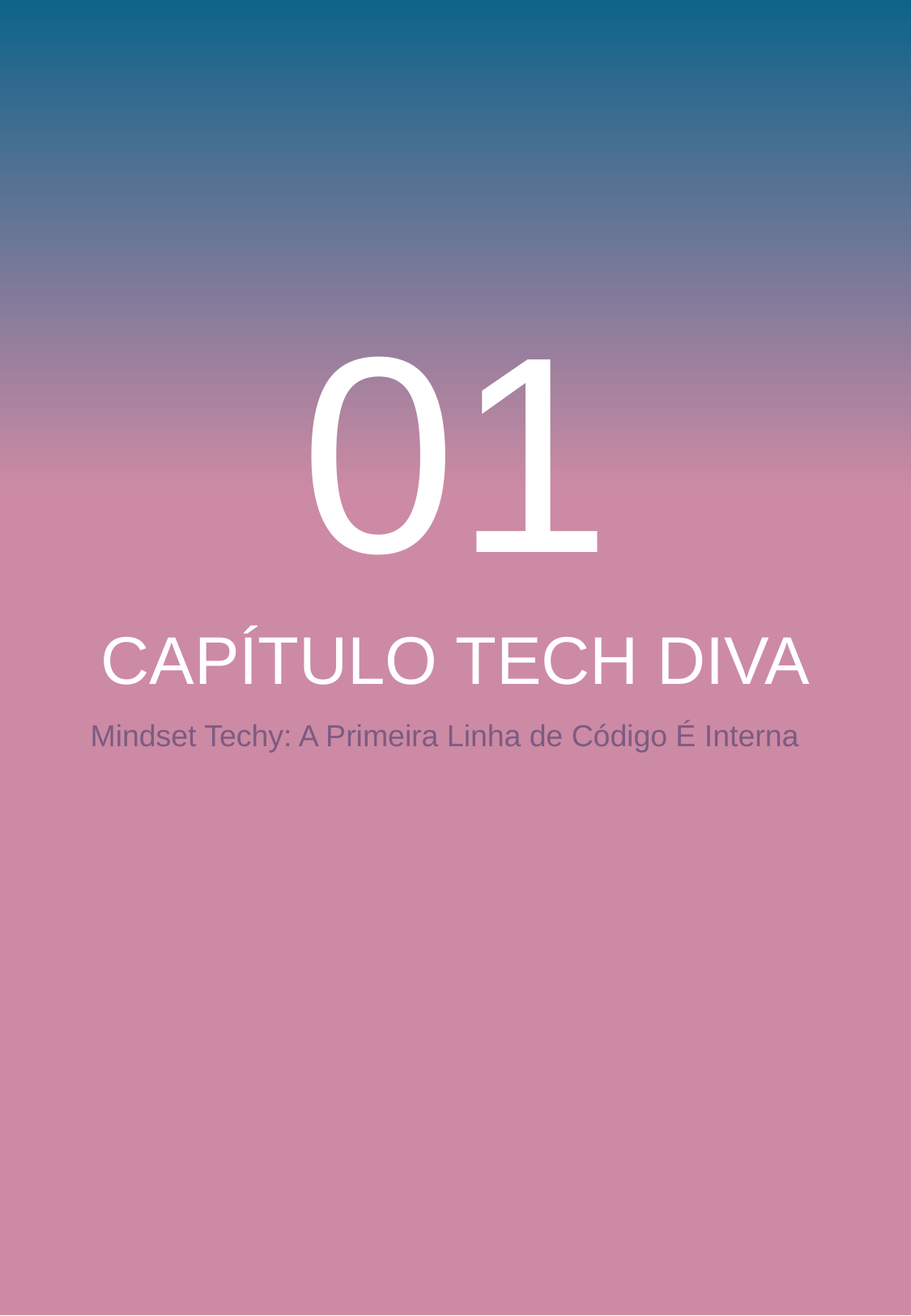

CAPÍTULO TECH DIVA
#
01

Mindset Techy: A Primeira Linha de Código É Interna